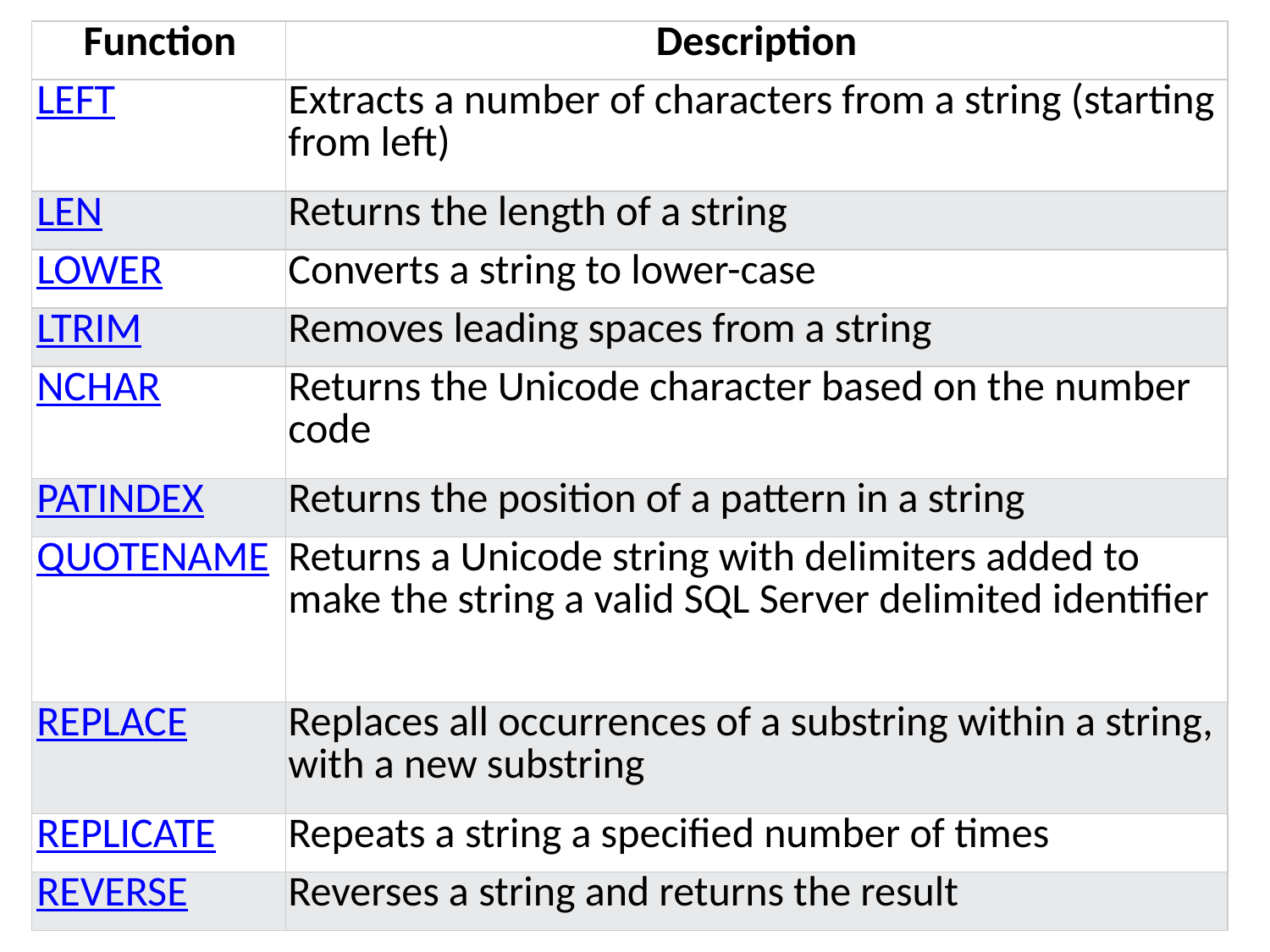

| Function | Description |
| --- | --- |
| LEFT | Extracts a number of characters from a string (starting from left) |
| LEN | Returns the length of a string |
| LOWER | Converts a string to lower-case |
| LTRIM | Removes leading spaces from a string |
| NCHAR | Returns the Unicode character based on the number code |
| PATINDEX | Returns the position of a pattern in a string |
| QUOTENAME | Returns a Unicode string with delimiters added to make the string a valid SQL Server delimited identifier |
| REPLACE | Replaces all occurrences of a substring within a string, with a new substring |
| REPLICATE | Repeats a string a specified number of times |
| REVERSE | Reverses a string and returns the result |